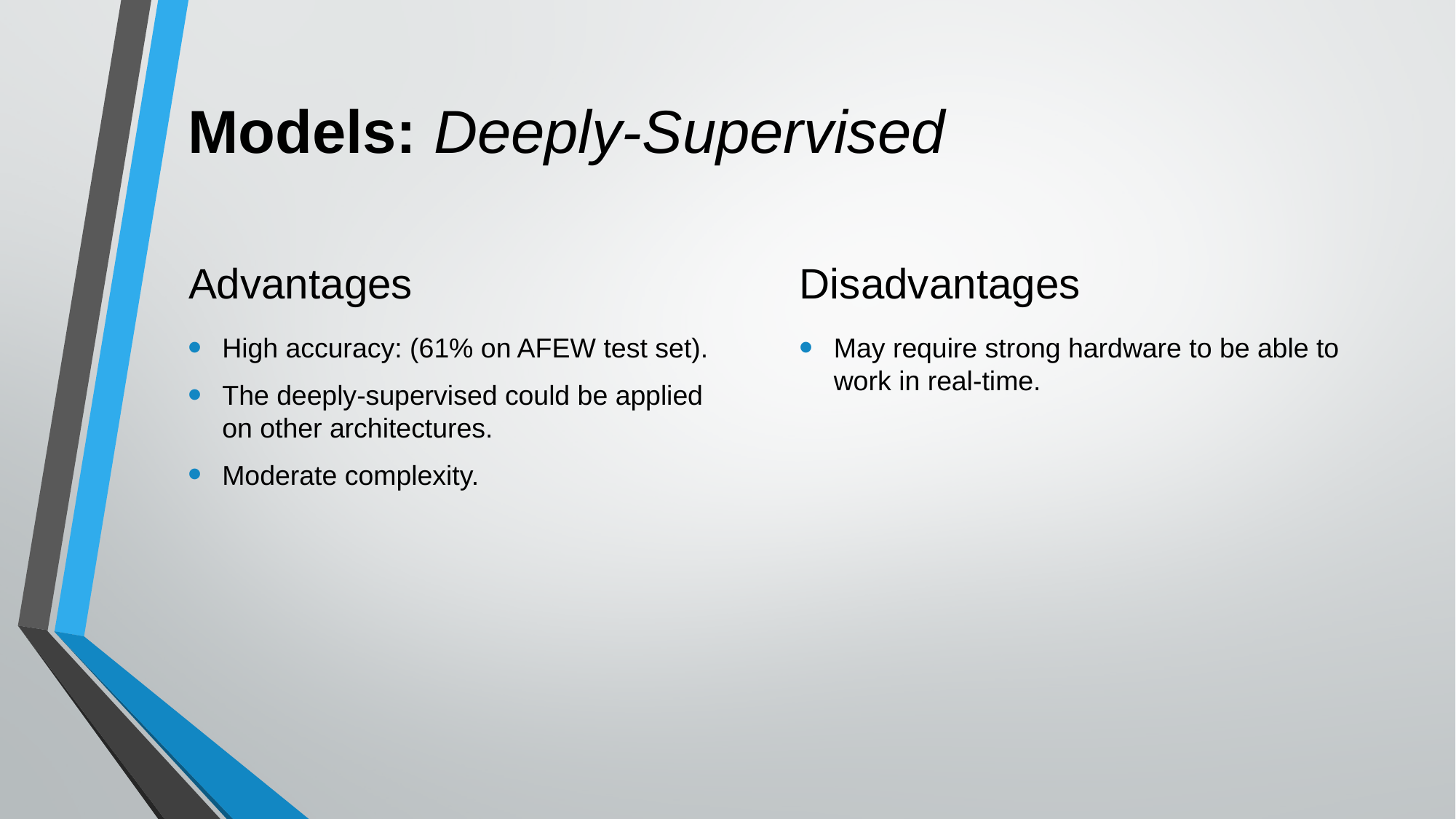

# Models: Deeply-Supervised
Advantages
Disadvantages
High accuracy: (61% on AFEW test set).
The deeply-supervised could be applied on other architectures.
Moderate complexity.
May require strong hardware to be able to work in real-time.